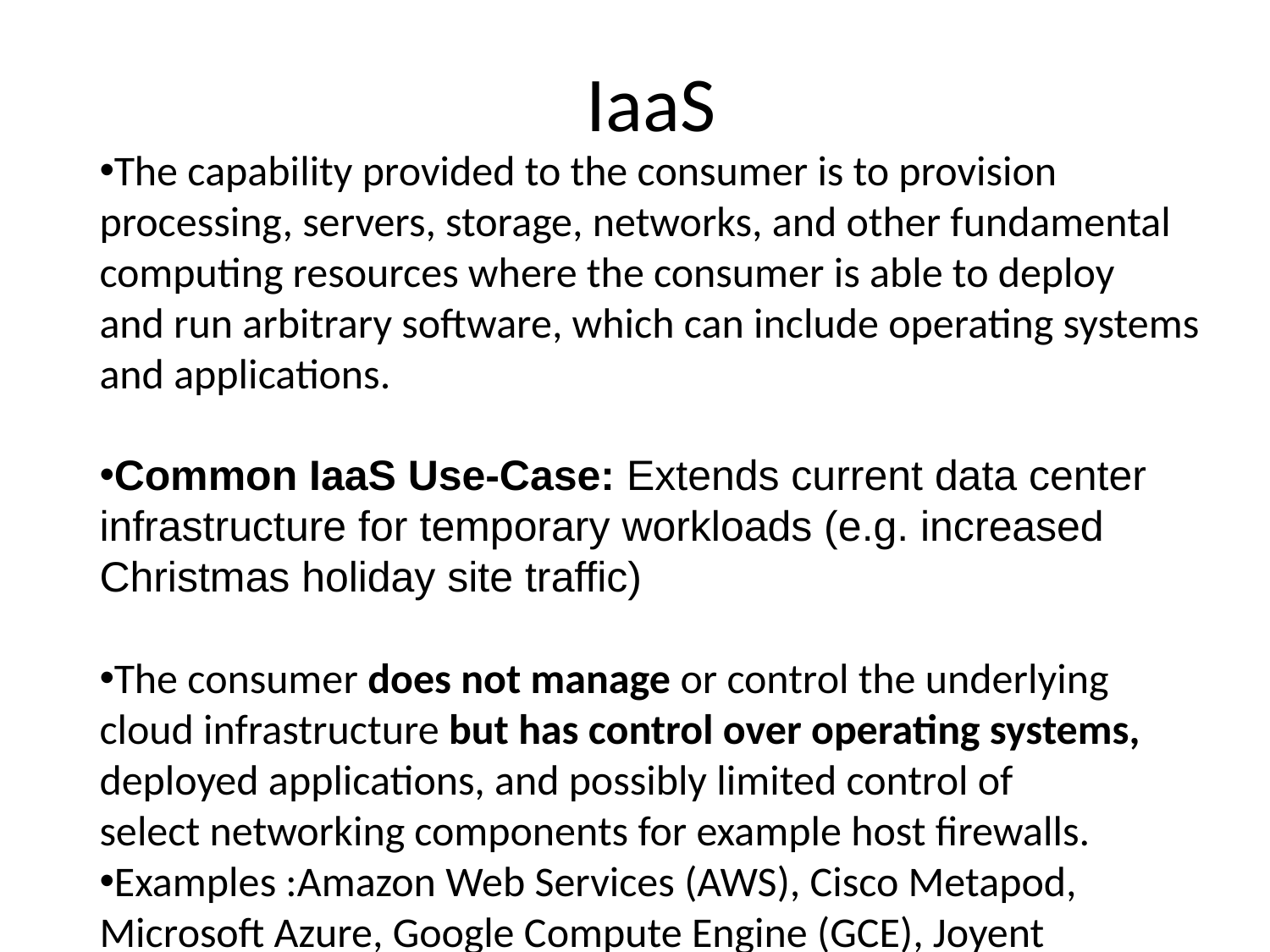

IaaS
The capability provided to the consumer is to provision processing, servers, storage, networks, and other fundamental computing resources where the consumer is able to deploy and run arbitrary software, which can include operating systems and applications.

Common IaaS Use-Case: Extends current data center infrastructure for temporary workloads (e.g. increased Christmas holiday site traffic)

The consumer does not manage or control the underlying cloud infrastructure but has control over operating systems, deployed applications, and possibly limited control of select networking components for example host firewalls.
Examples :Amazon Web Services (AWS), Cisco Metapod, Microsoft Azure, Google Compute Engine (GCE), Joyent